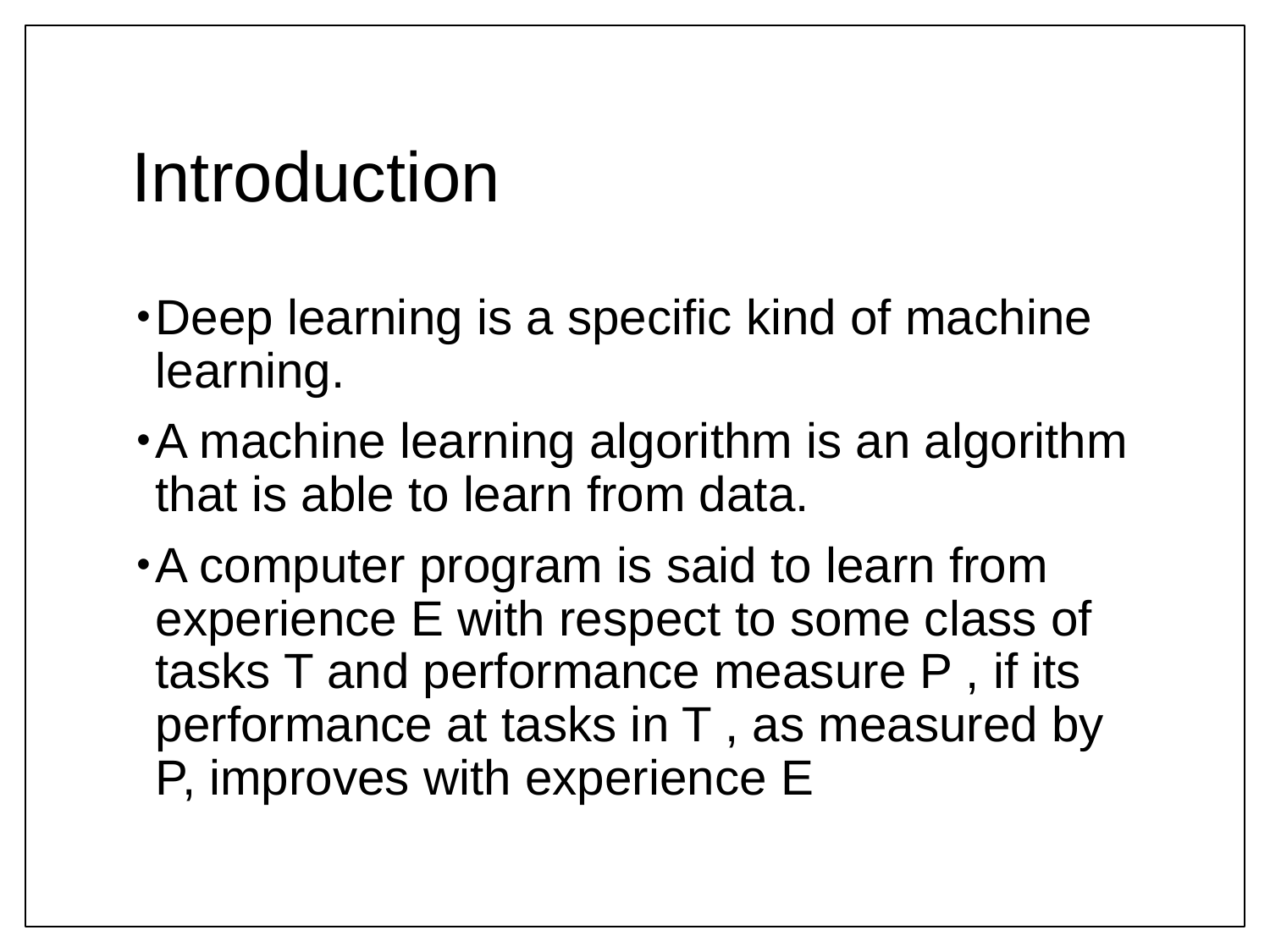

# Introduction
Deep learning is a speciﬁc kind of machine learning.
A machine learning algorithm is an algorithm that is able to learn from data.
A computer program is said to learn from experience E with respect to some class of tasks T and performance measure P , if its performance at tasks in T , as measured by P, improves with experience E